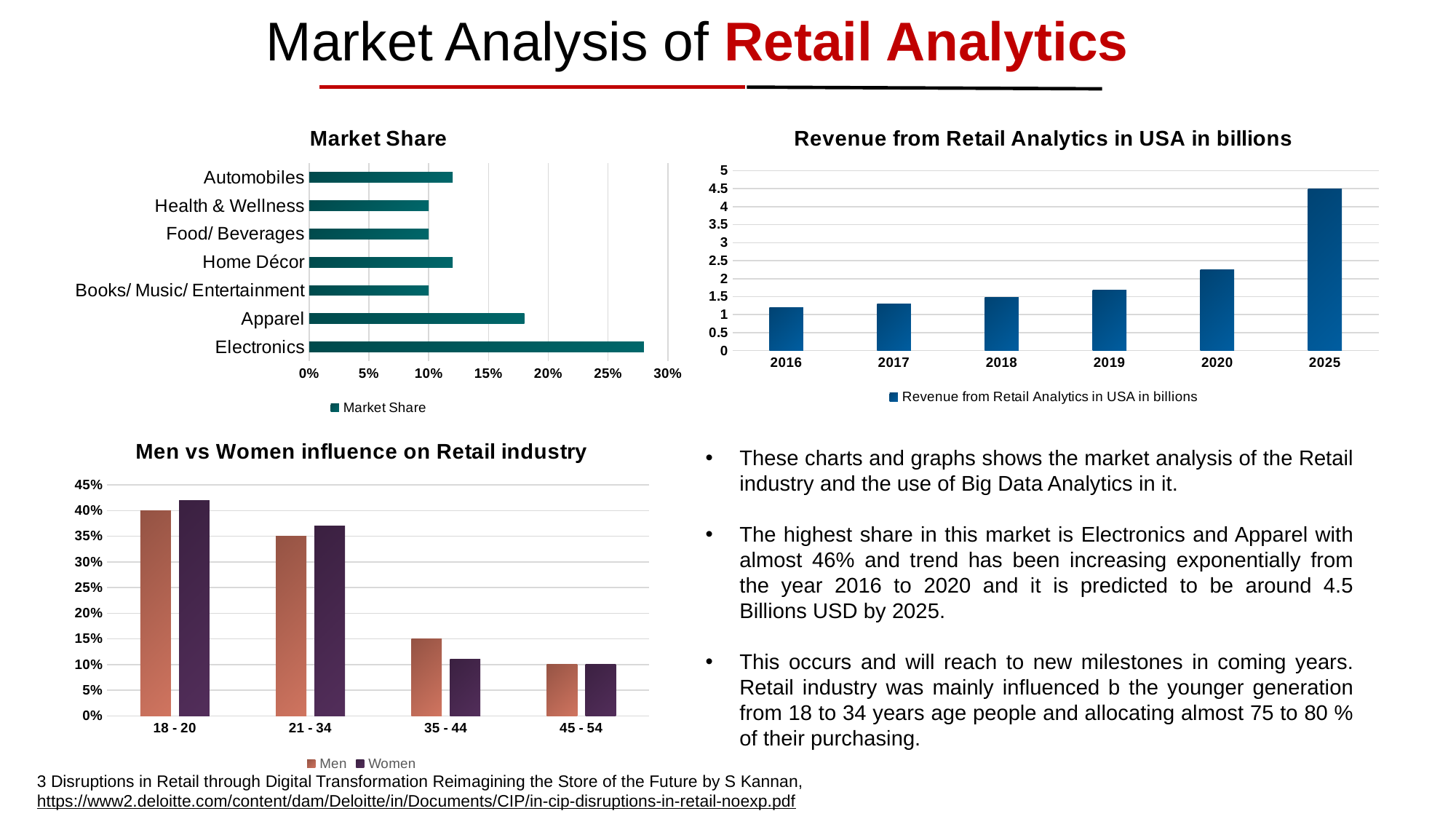

Market Analysis of Retail Analytics​

### Chart: Revenue from Retail Analytics in USA in billions

| Category | Revenue from Retail Analytics in USA in billions |
|---|---|
| 2016 | 1.2 |
| 2017 | 1.3 |
| 2018 | 1.49 |
| 2019 | 1.68 |
| 2020 | 2.25 |
| 2025 | 4.5 |

### Chart: Market Share

| Category | Market Share |
|---|---|
| Electronics | 0.28 |
| Apparel | 0.18 |
| Books/ Music/ Entertainment | 0.1 |
| Home Décor | 0.12 |
| Food/ Beverages | 0.1 |
| Health & Wellness | 0.1 |
| Automobiles | 0.12 |

### Chart: Men vs Women influence on Retail industry

| Category | Men | Women |
|---|---|---|
| 18 - 20 | 0.4 | 0.42 |
| 21 - 34 | 0.35 | 0.37 |
| 35 - 44 | 0.15 | 0.11 |
| 45 - 54 | 0.1 | 0.1 |
These charts and graphs shows the market analysis of the Retail industry and the use of Big Data Analytics in it.

The highest share in this market is Electronics and Apparel with almost 46% and trend has been increasing exponentially from the year 2016 to 2020 and it is predicted to be around 4.5 Billions USD by 2025.

This occurs and will reach to new milestones in coming years. Retail industry was mainly influenced b the younger generation from 18 to 34 years age people and allocating almost 75 to 80 % of their purchasing.
3 Disruptions in Retail through Digital Transformation Reimagining the Store of the Future by S Kannan, https://www2.deloitte.com/content/dam/Deloitte/in/Documents/CIP/in-cip-disruptions-in-retail-noexp.pdf